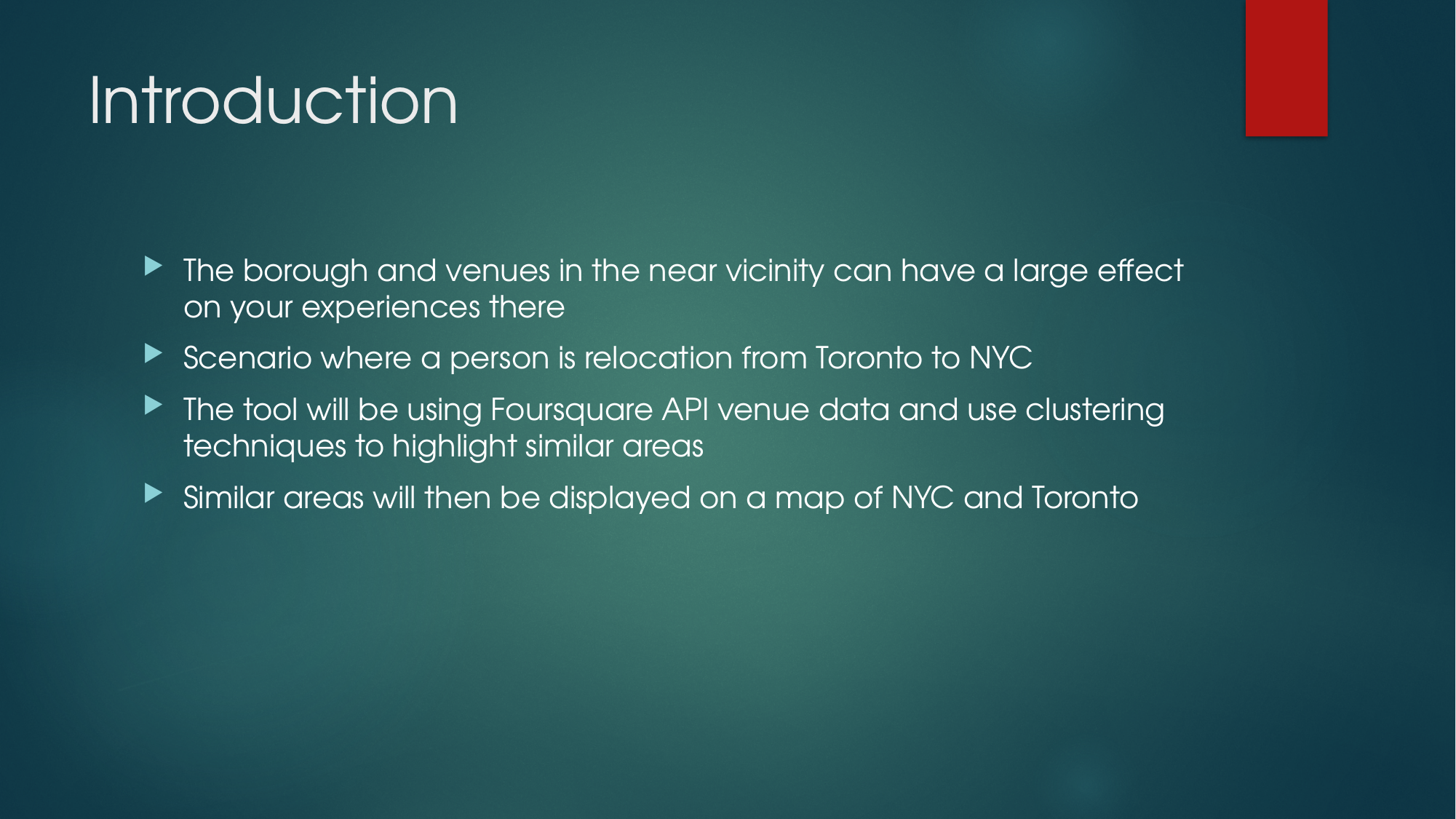

# Introduction
The borough and venues in the near vicinity can have a large effect on your experiences there
Scenario where a person is relocation from Toronto to NYC
The tool will be using Foursquare API venue data and use clustering techniques to highlight similar areas
Similar areas will then be displayed on a map of NYC and Toronto